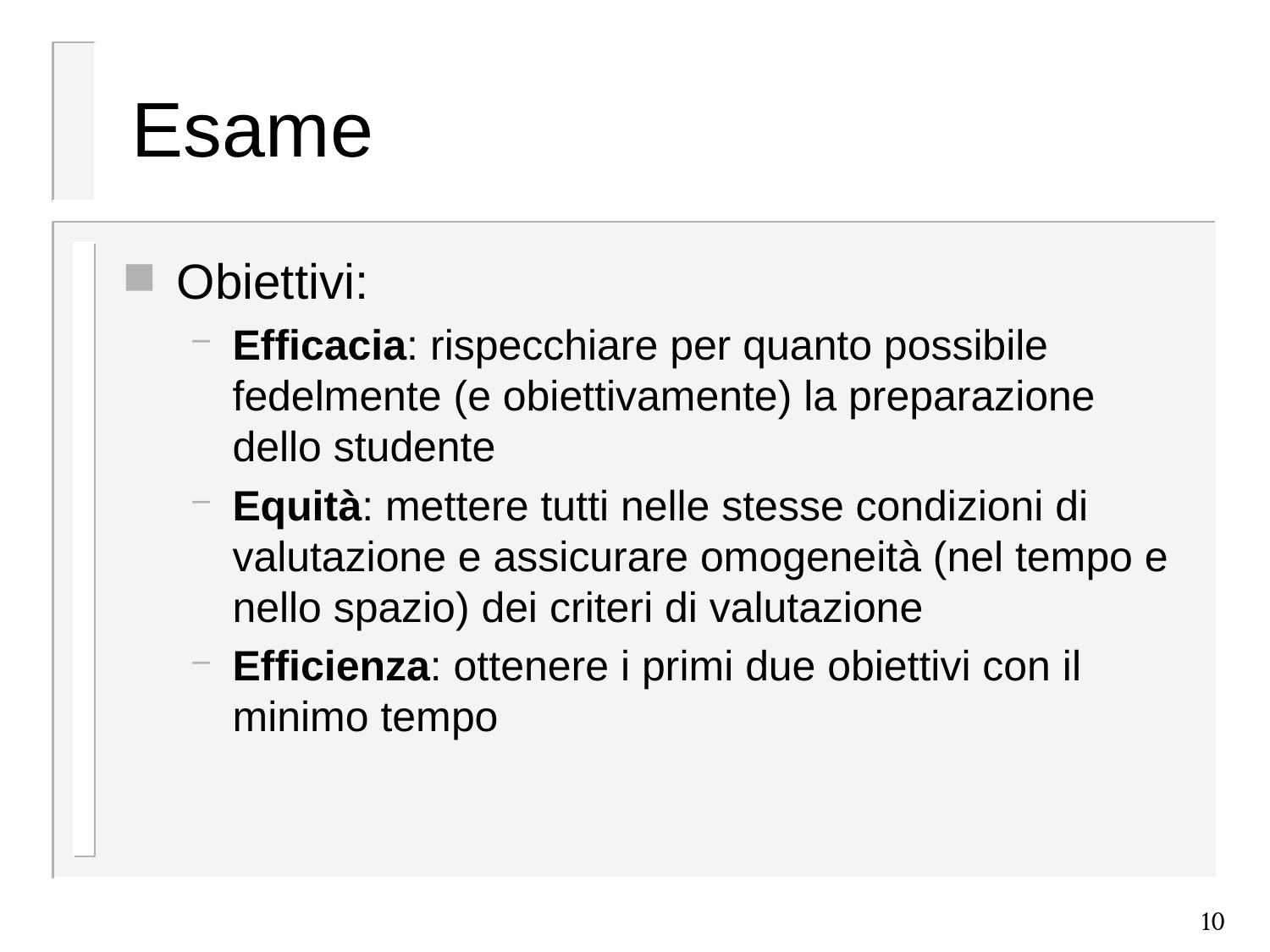

# Esame
Obiettivi:
Efficacia: rispecchiare per quanto possibile fedelmente (e obiettivamente) la preparazione dello studente
Equità: mettere tutti nelle stesse condizioni di valutazione e assicurare omogeneità (nel tempo e nello spazio) dei criteri di valutazione
Efficienza: ottenere i primi due obiettivi con il minimo tempo